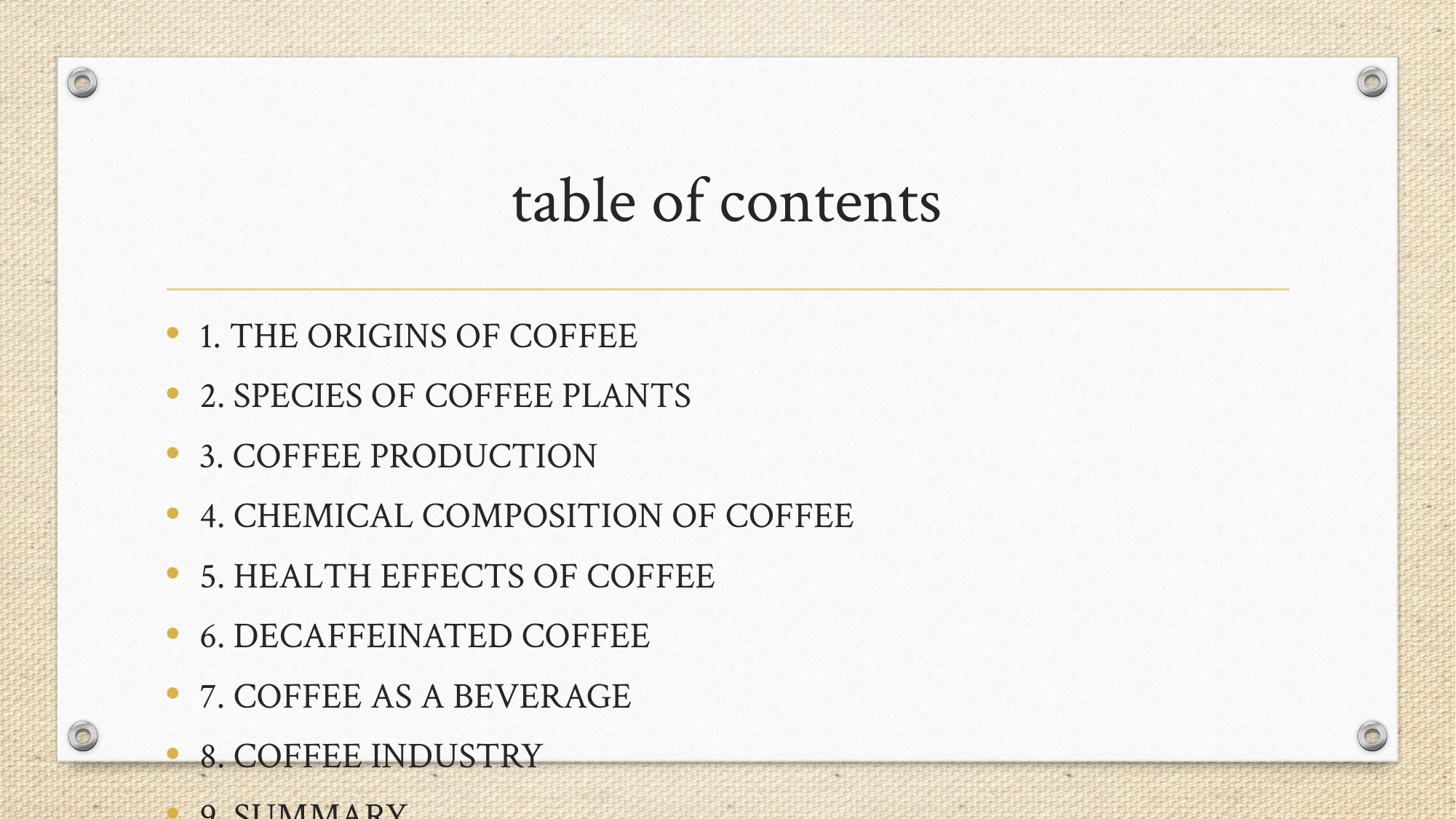

# table of contents
1. THE ORIGINS OF COFFEE
2. SPECIES OF COFFEE PLANTS
3. COFFEE PRODUCTION
4. CHEMICAL COMPOSITION OF COFFEE
5. HEALTH EFFECTS OF COFFEE
6. DECAFFEINATED COFFEE
7. COFFEE AS A BEVERAGE
8. COFFEE INDUSTRY
9. SUMMARY